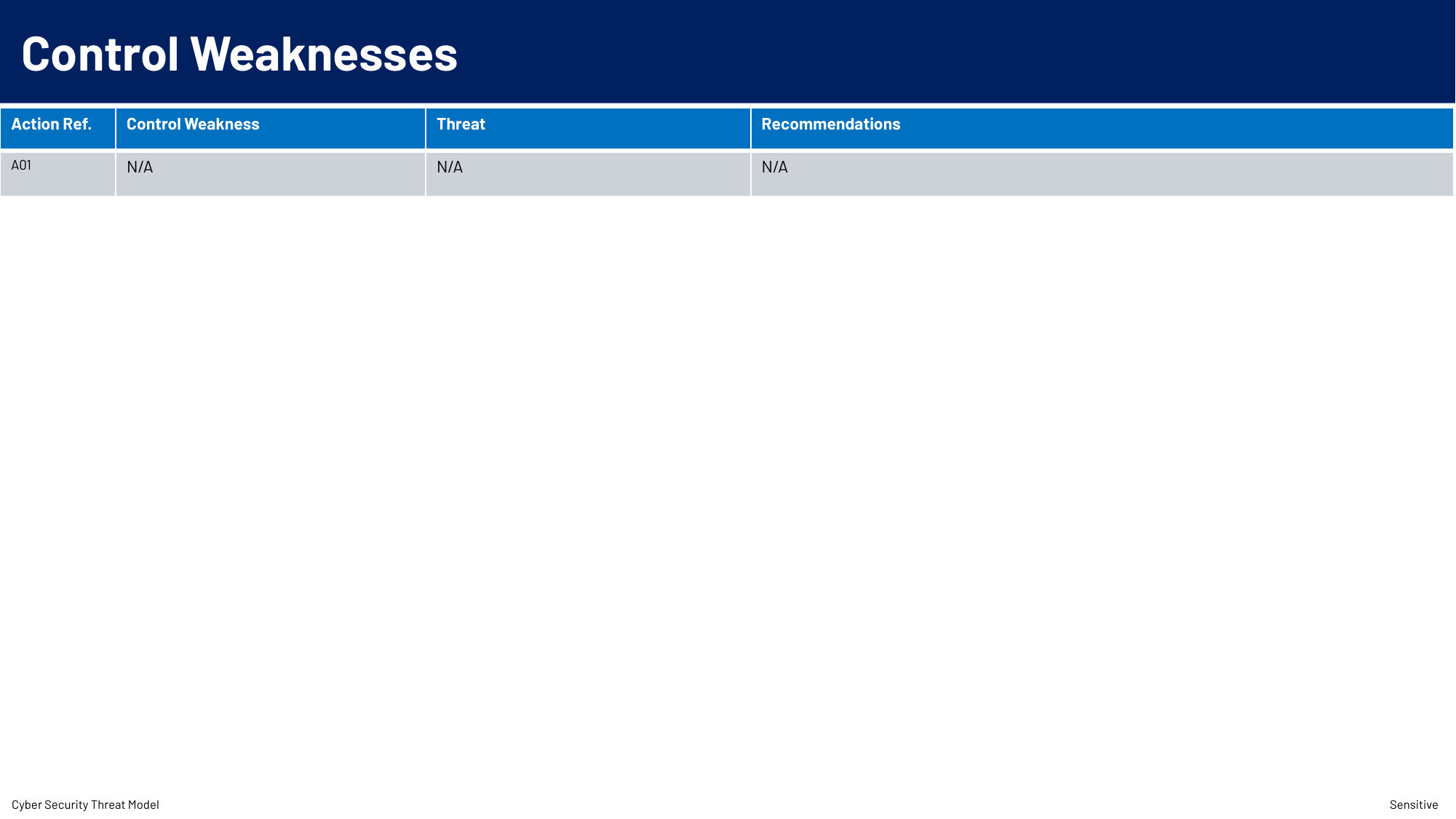

Control Weaknesses
| Action Ref. | Control Weakness | Threat | Recommendations |
| --- | --- | --- | --- |
| A01 | N/A | N/A | N/A |
Cyber Security Threat Model	Sensitive